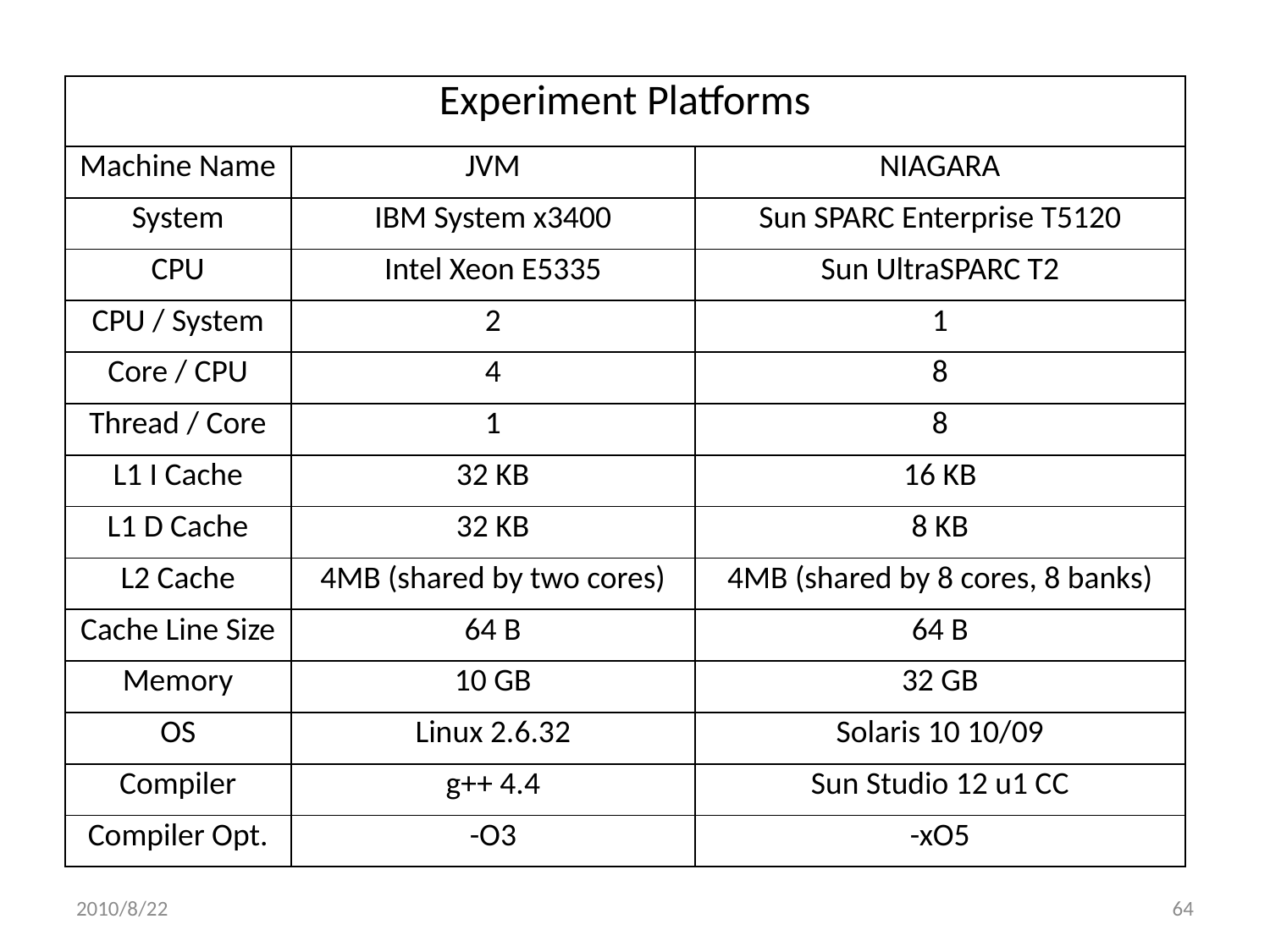

| Experiment Platforms |  |  |
| --- | --- | --- |
| Machine Name | JVM | NIAGARA |
| System | IBM System x3400 | Sun SPARC Enterprise T5120 |
| CPU | Intel Xeon E5335 | Sun UltraSPARC T2 |
| CPU / System | 2 | 1 |
| Core / CPU | 4 | 8 |
| Thread / Core | 1 | 8 |
| L1 I Cache | 32 KB | 16 KB |
| L1 D Cache | 32 KB | 8 KB |
| L2 Cache | 4MB (shared by two cores) | 4MB (shared by 8 cores, 8 banks) |
| Cache Line Size | 64 B | 64 B |
| Memory | 10 GB | 32 GB |
| OS | Linux 2.6.32 | Solaris 10 10/09 |
| Compiler | g++ 4.4 | Sun Studio 12 u1 CC |
| Compiler Opt. | -O3 | -xO5 |
2010/8/22
64